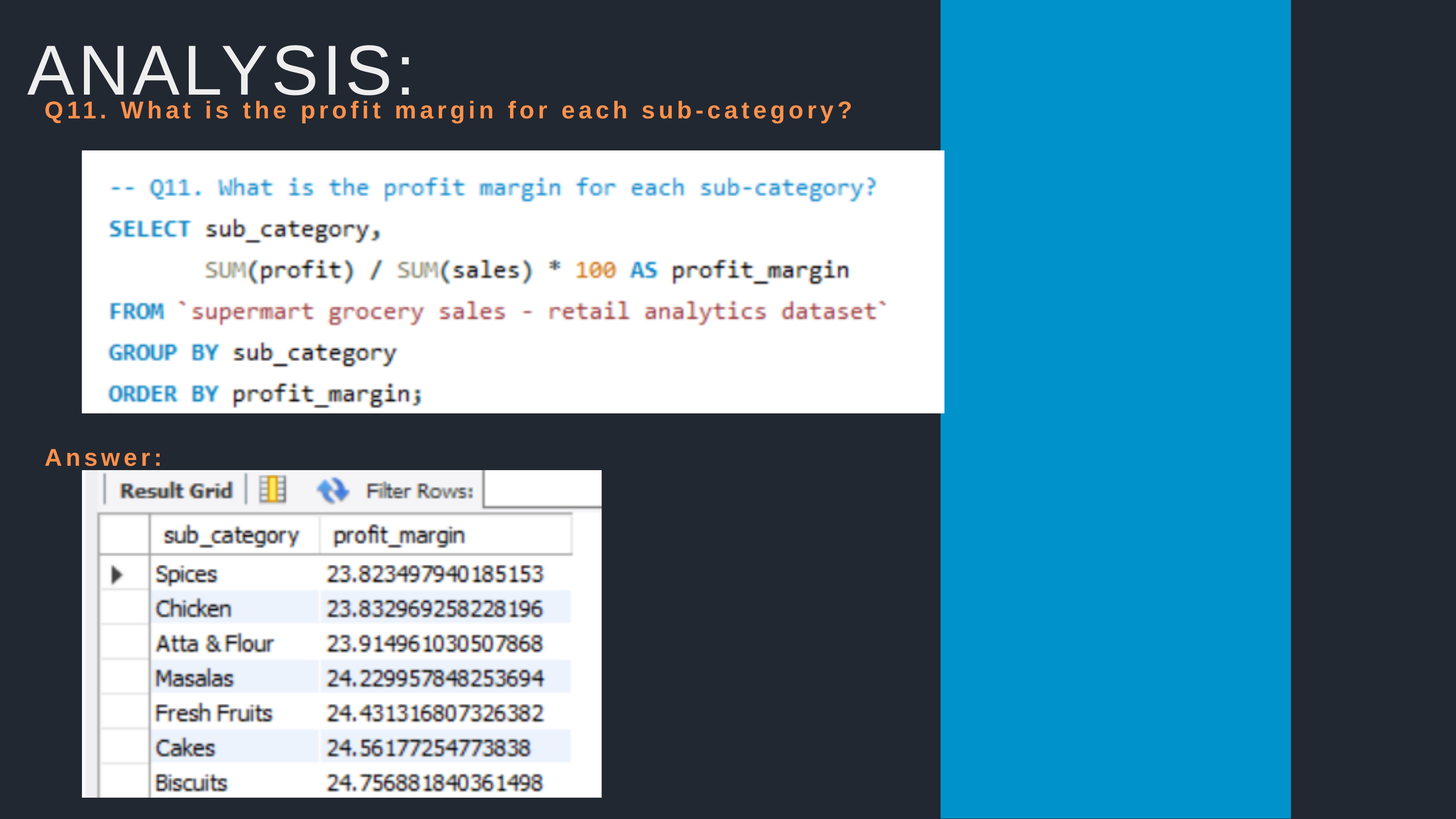

ANALYSIS:
Q11. What is the profit margin for each sub-category?

Answer: